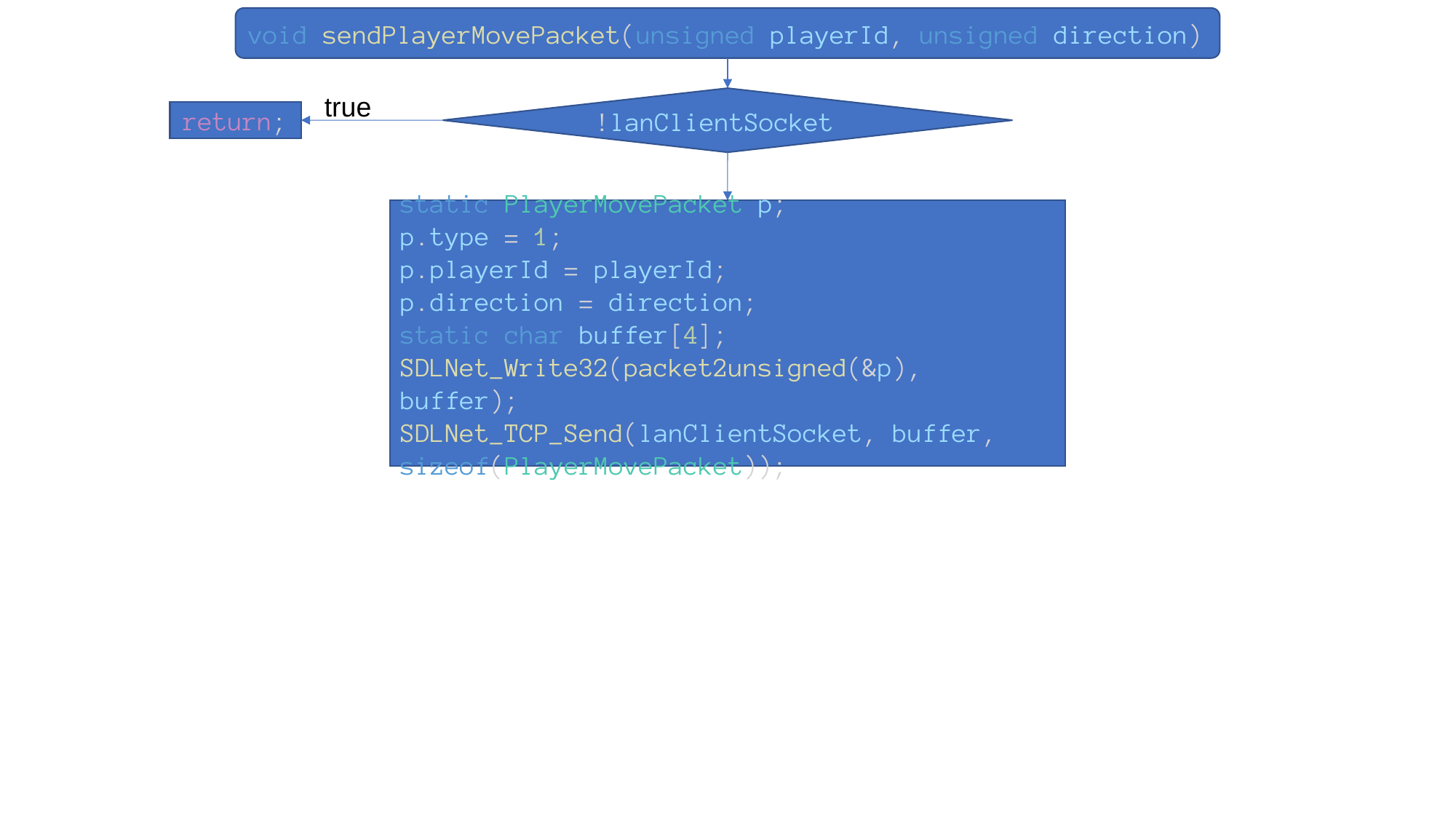

void sendPlayerMovePacket(unsigned playerId, unsigned direction)
true
!lanClientSocket
return;
static PlayerMovePacket p;
p.type = 1;
p.playerId = playerId;
p.direction = direction;
static char buffer[4];
SDLNet_Write32(packet2unsigned(&p), buffer);
SDLNet_TCP_Send(lanClientSocket, buffer, sizeof(PlayerMovePacket));